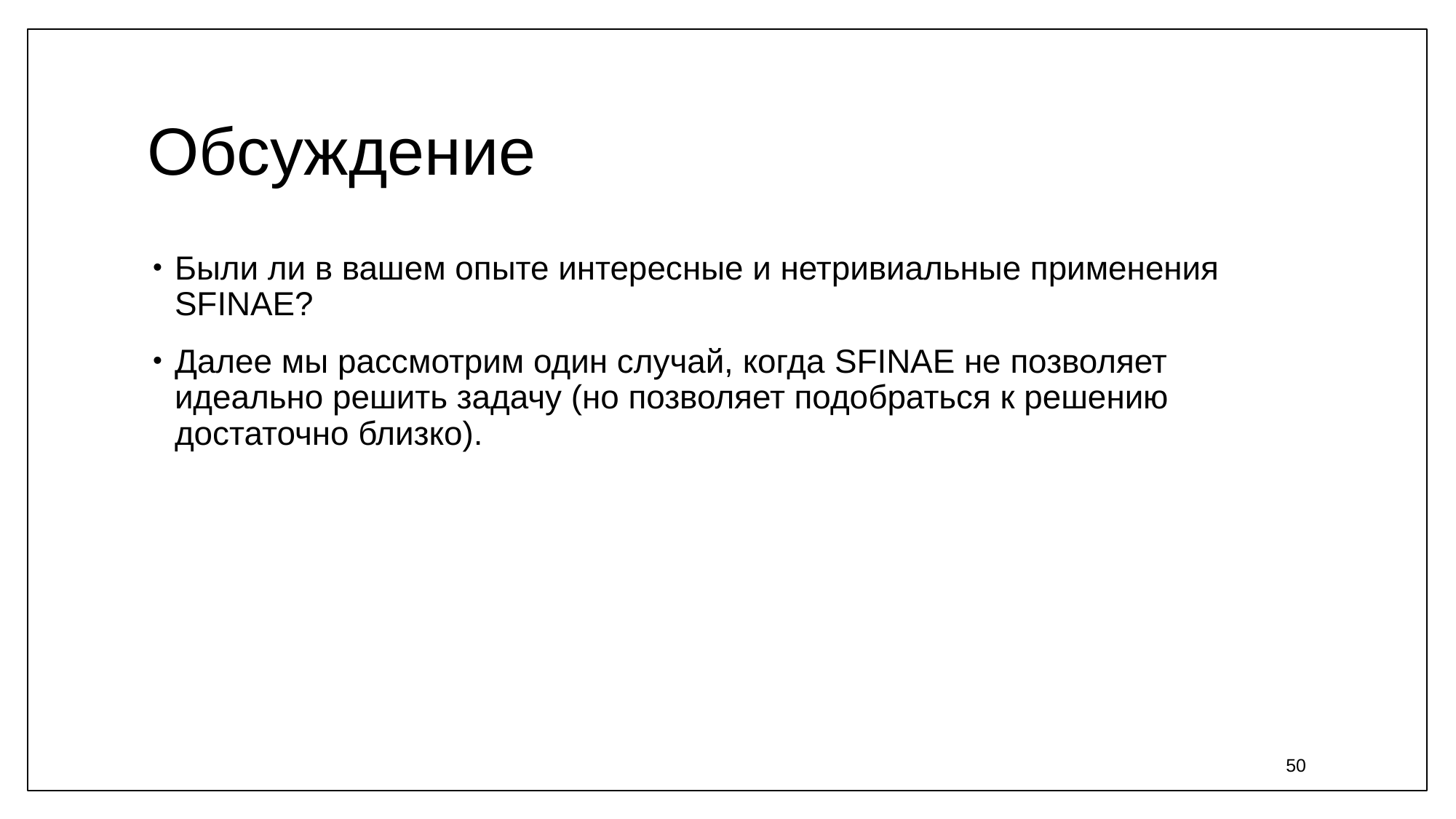

# Обсуждение
Были ли в вашем опыте интересные и нетривиальные применения SFINAE?
Далее мы рассмотрим один случай, когда SFINAE не позволяет идеально решить задачу (но позволяет подобраться к решению достаточно близко).
50